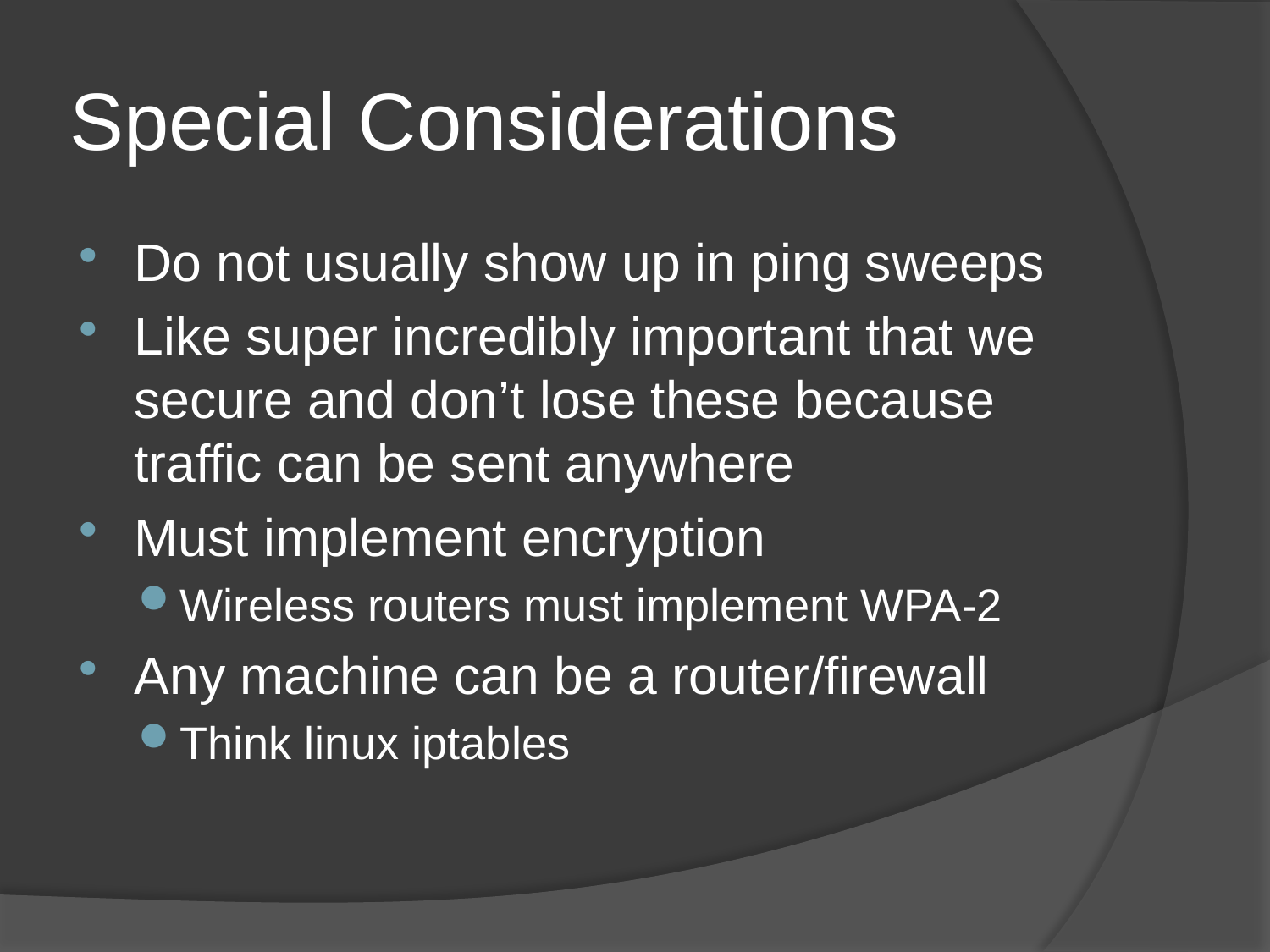

# Special Considerations
Do not usually show up in ping sweeps
Like super incredibly important that we secure and don’t lose these because traffic can be sent anywhere
Must implement encryption
Wireless routers must implement WPA-2
Any machine can be a router/firewall
Think linux iptables